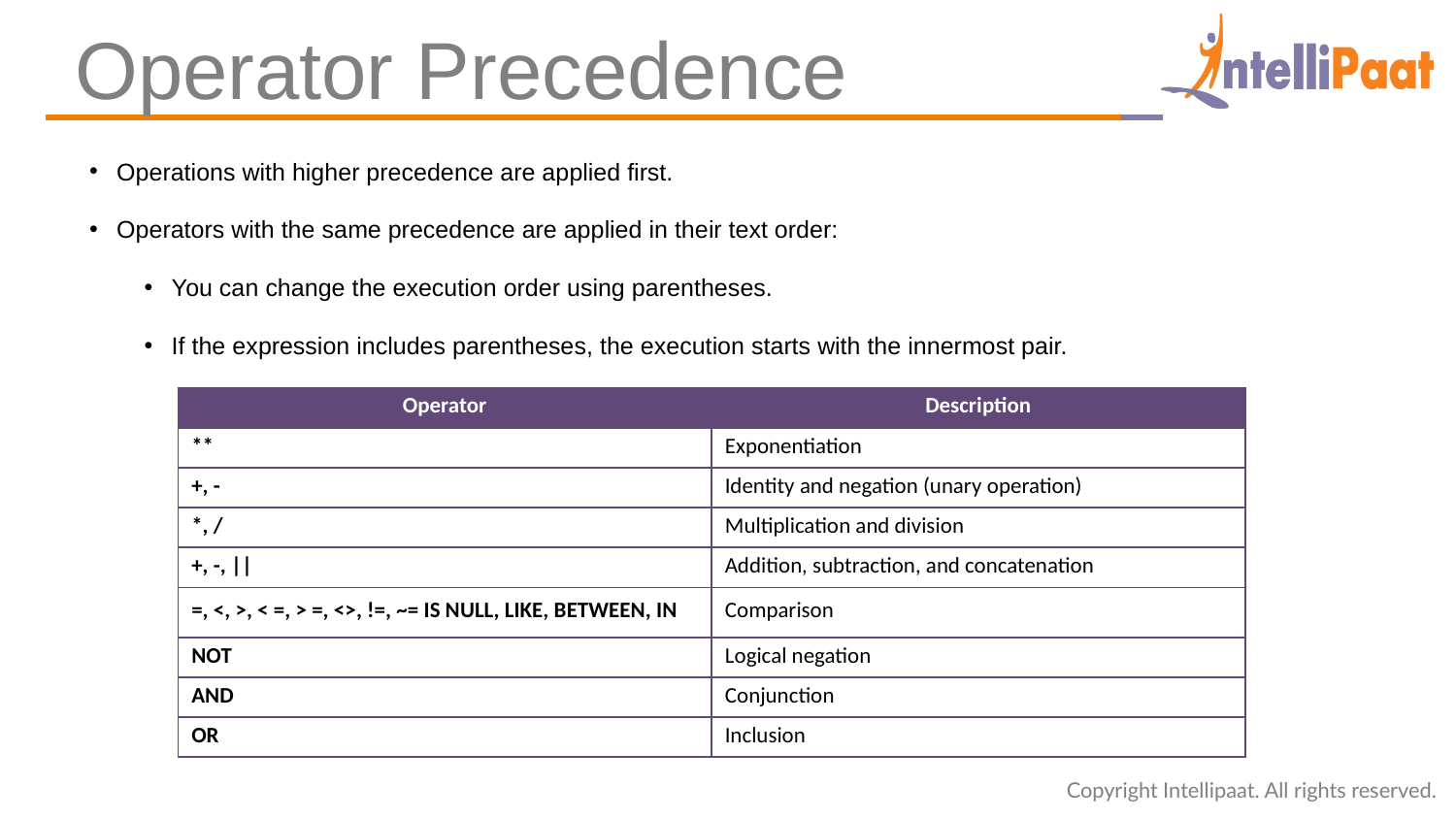

Operator Precedence
Operations with higher precedence are applied first.
Operators with the same precedence are applied in their text order:
You can change the execution order using parentheses.
If the expression includes parentheses, the execution starts with the innermost pair.
| Operator | Description |
| --- | --- |
| \*\* | Exponentiation |
| +, - | Identity and negation (unary operation) |
| \*, / | Multiplication and division |
| +, -, || | Addition, subtraction, and concatenation |
| =, <, >, < =, > =, <>, !=, ~= IS NULL, LIKE, BETWEEN, IN | Comparison |
| NOT | Logical negation |
| AND | Conjunction |
| OR | Inclusion |